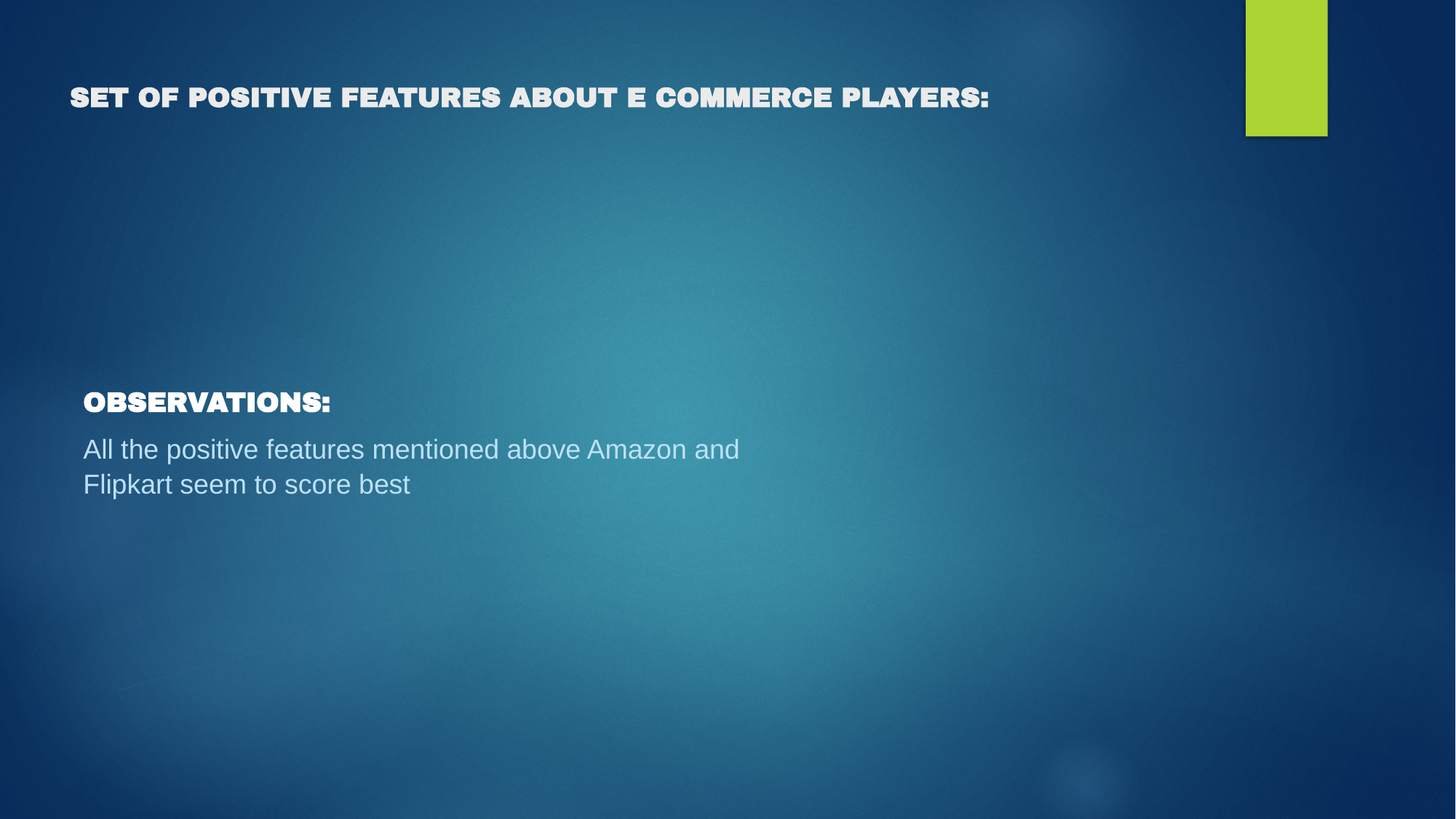

SET OF POSITIVE FEATURES ABOUT E COMMERCE PLAYERS:
OBSERVATIONS:
All the positive features mentioned above Amazon and Flipkart seem to score best